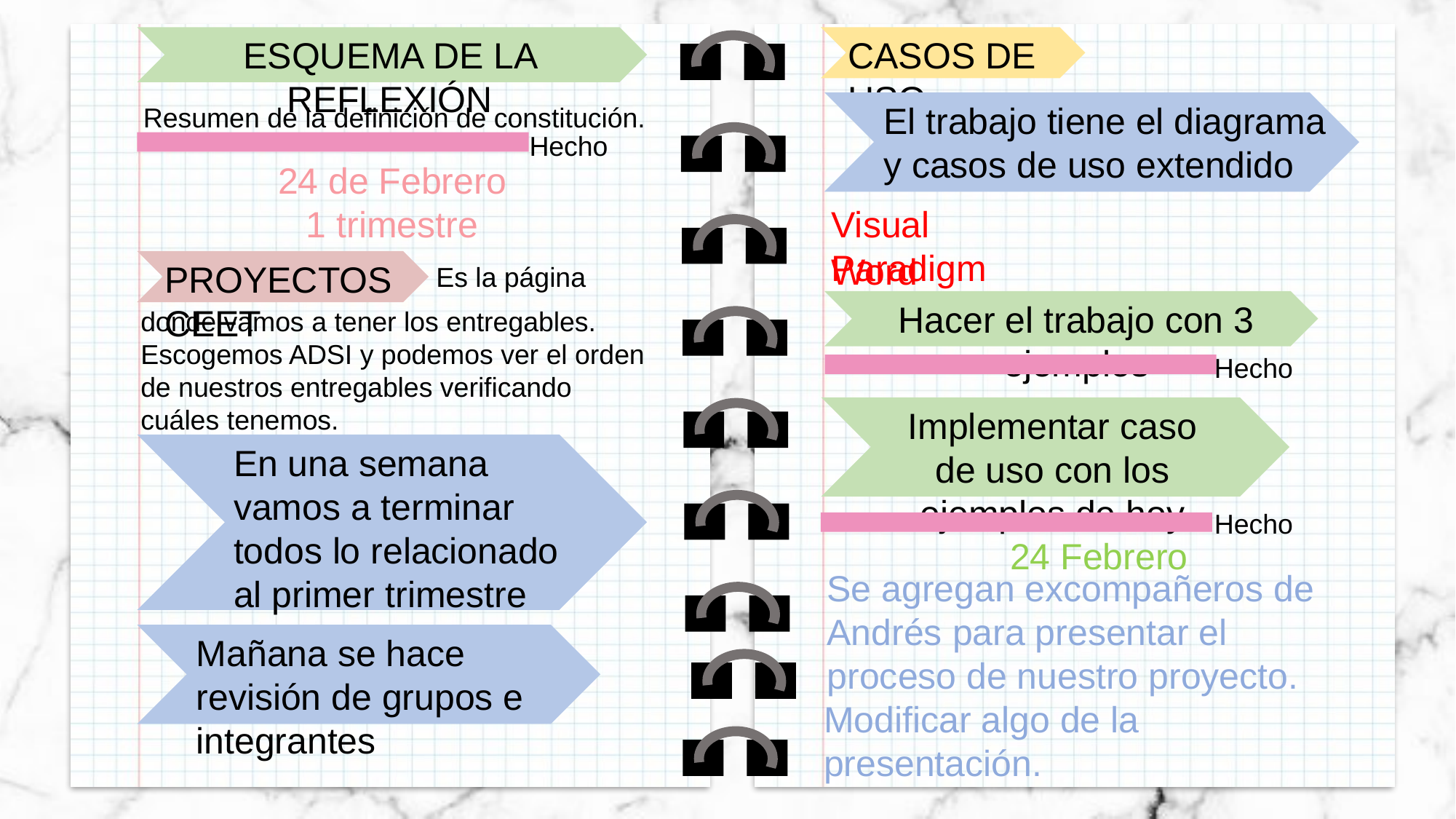

CASOS DE USO

ESQUEMA DE LA REFLEXIÓN

El trabajo tiene el diagrama y casos de uso extendido

Resumen de la definición de constitución.
Hecho

24 de Febrero
1 trimestre
Visual Paradigm
Word
PROYECTOS CEET

Es la página
Hacer el trabajo con 3 ejemplos

donde vamos a tener los entregables.
Escogemos ADSI y podemos ver el orden de nuestros entregables verificando cuáles tenemos.
Hecho

Implementar caso de uso con los ejemplos de hoy

En una semana vamos a terminar todos lo relacionado al primer trimestre

Hecho

24 Febrero
Se agregan excompañeros de Andrés para presentar el proceso de nuestro proyecto.
Mañana se hace revisión de grupos e integrantes

Modificar algo de la presentación.